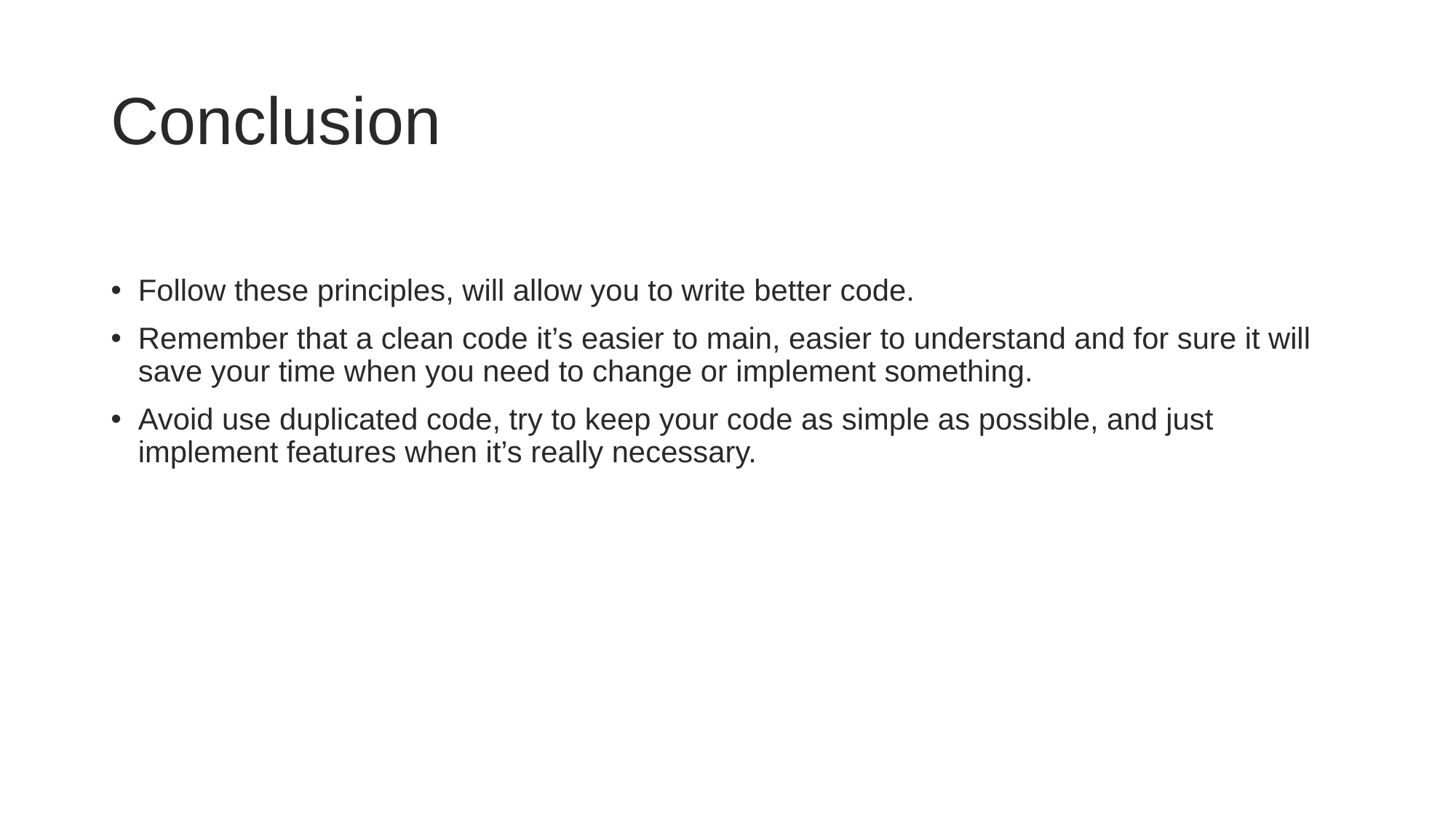

# Conclusion

Follow these principles, will allow you to write better code.
Remember that a clean code it’s easier to main, easier to understand and for sure it will save your time when you need to change or implement something.
Avoid use duplicated code, try to keep your code as simple as possible, and just implement features when it’s really necessary.